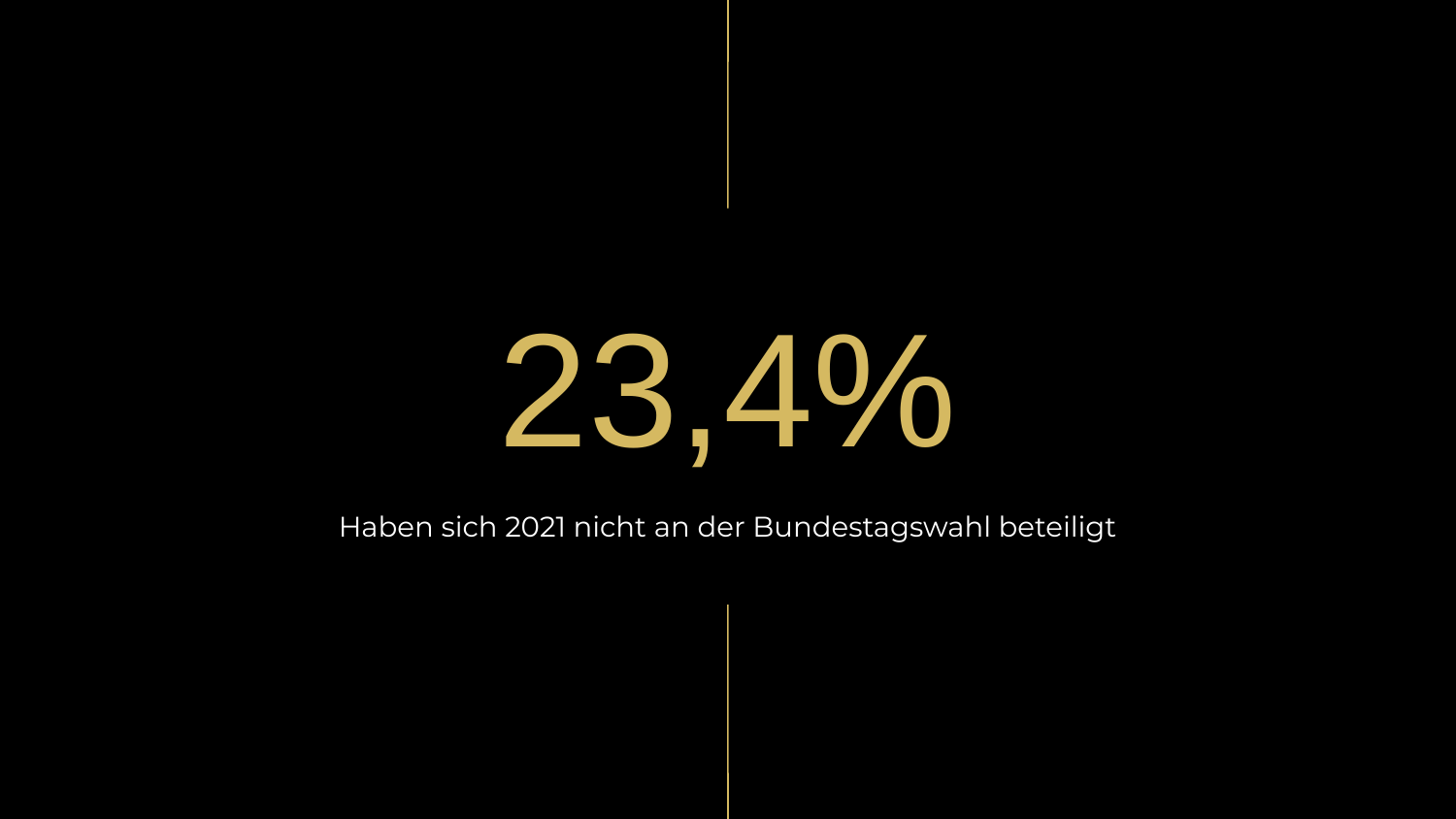

# 23,4%
Haben sich 2021 nicht an der Bundestagswahl beteiligt